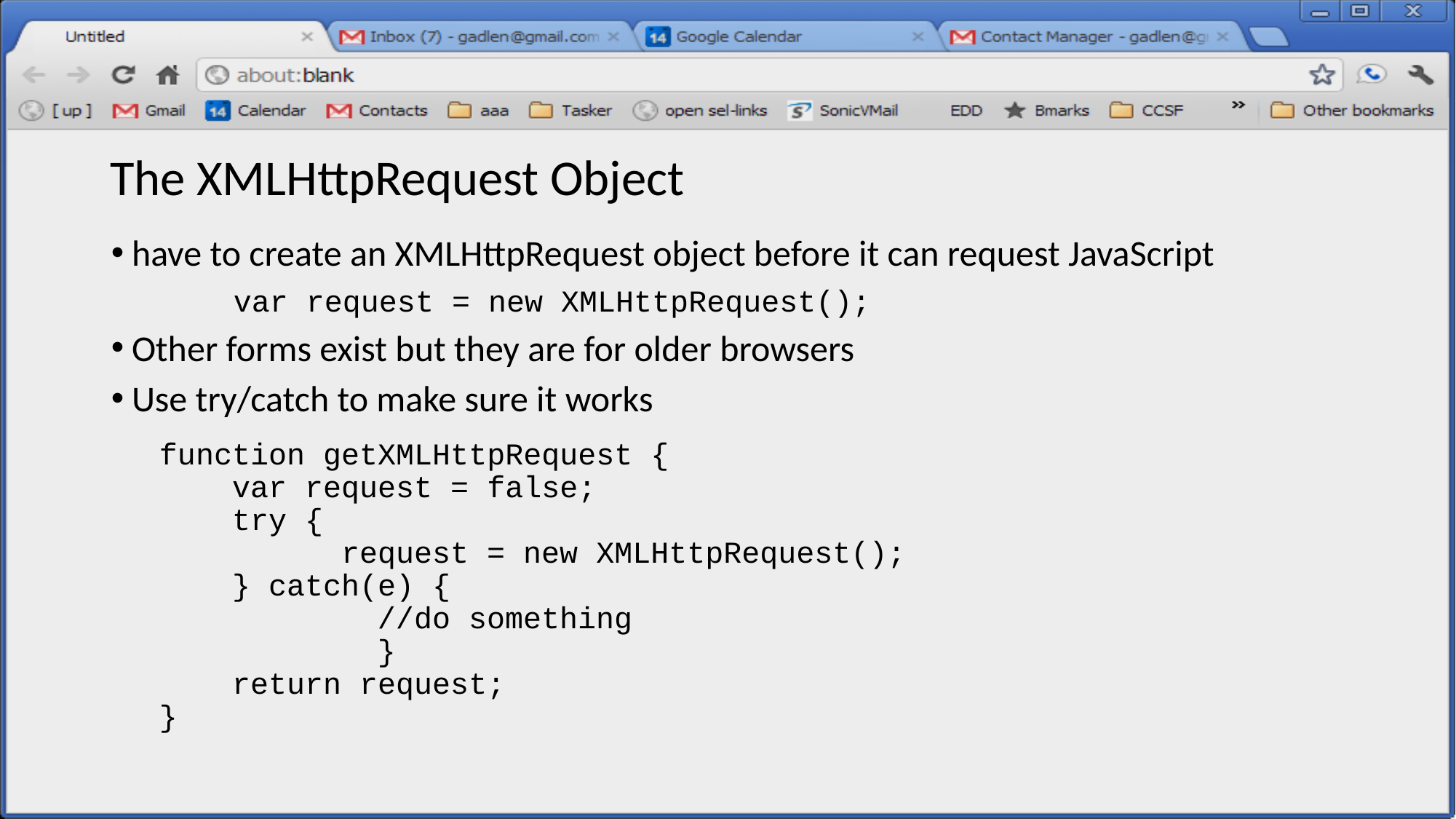

# The XMLHttpRequest Object
have to create an XMLHttpRequest object before it can request JavaScript
	var request = new XMLHttpRequest();
Other forms exist but they are for older browsers
Use try/catch to make sure it works
function getXMLHttpRequest {
    var request = false;
    try {
	    request = new XMLHttpRequest();
    } catch(e) {
		//do something
		}
    return request;
}